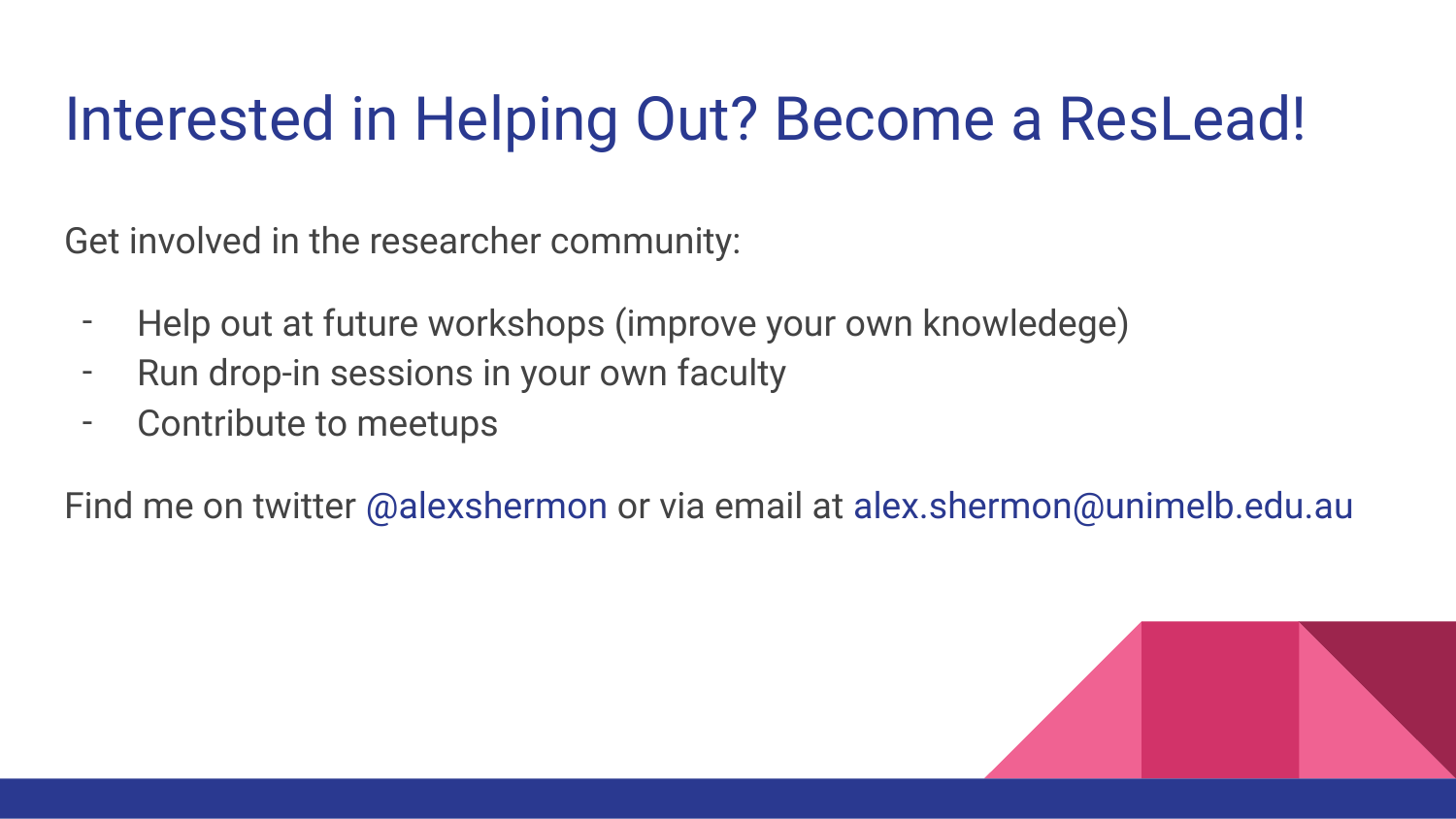

# Interested in Helping Out? Become a ResLead!
Get involved in the researcher community:
Help out at future workshops (improve your own knowledege)
Run drop-in sessions in your own faculty
Contribute to meetups
Find me on twitter @alexshermon or via email at alex.shermon@unimelb.edu.au